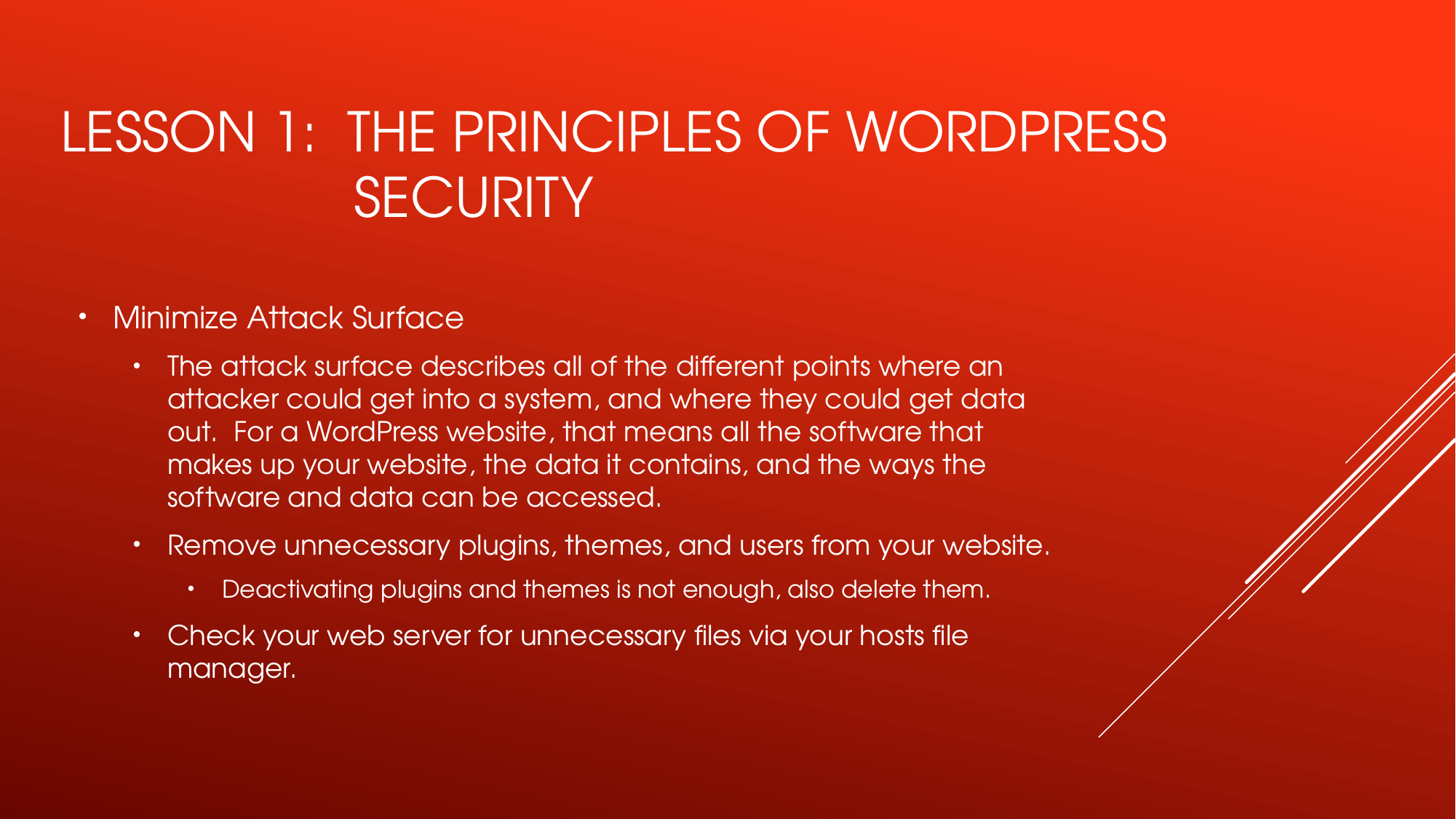

# Lesson 1:  The principles of wordpress security
Minimize Attack Surface
The attack surface describes all of the different points where an attacker could get into a system, and where they could get data out.  For a WordPress website, that means all the software that makes up your website, the data it contains, and the ways the software and data can be accessed.
Remove unnecessary plugins, themes, and users from your website.
Deactivating plugins and themes is not enough, also delete them.
Check your web server for unnecessary files via your hosts file manager.